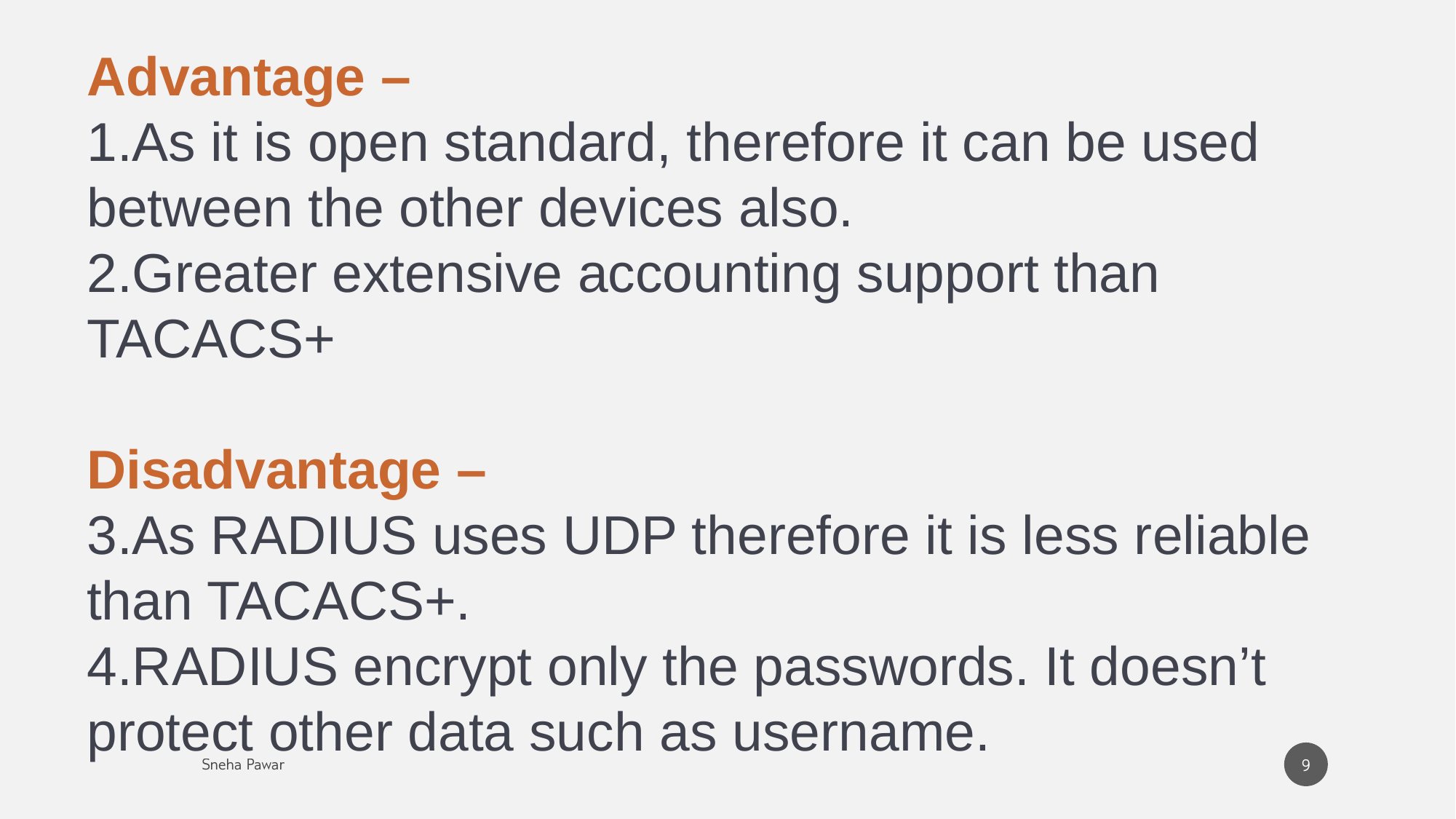

Advantage –
As it is open standard, therefore it can be used between the other devices also.
Greater extensive accounting support than TACACS+

Disadvantage –
As RADIUS uses UDP therefore it is less reliable than TACACS+.
RADIUS encrypt only the passwords. It doesn’t protect other data such as username.
9
Sneha Pawar